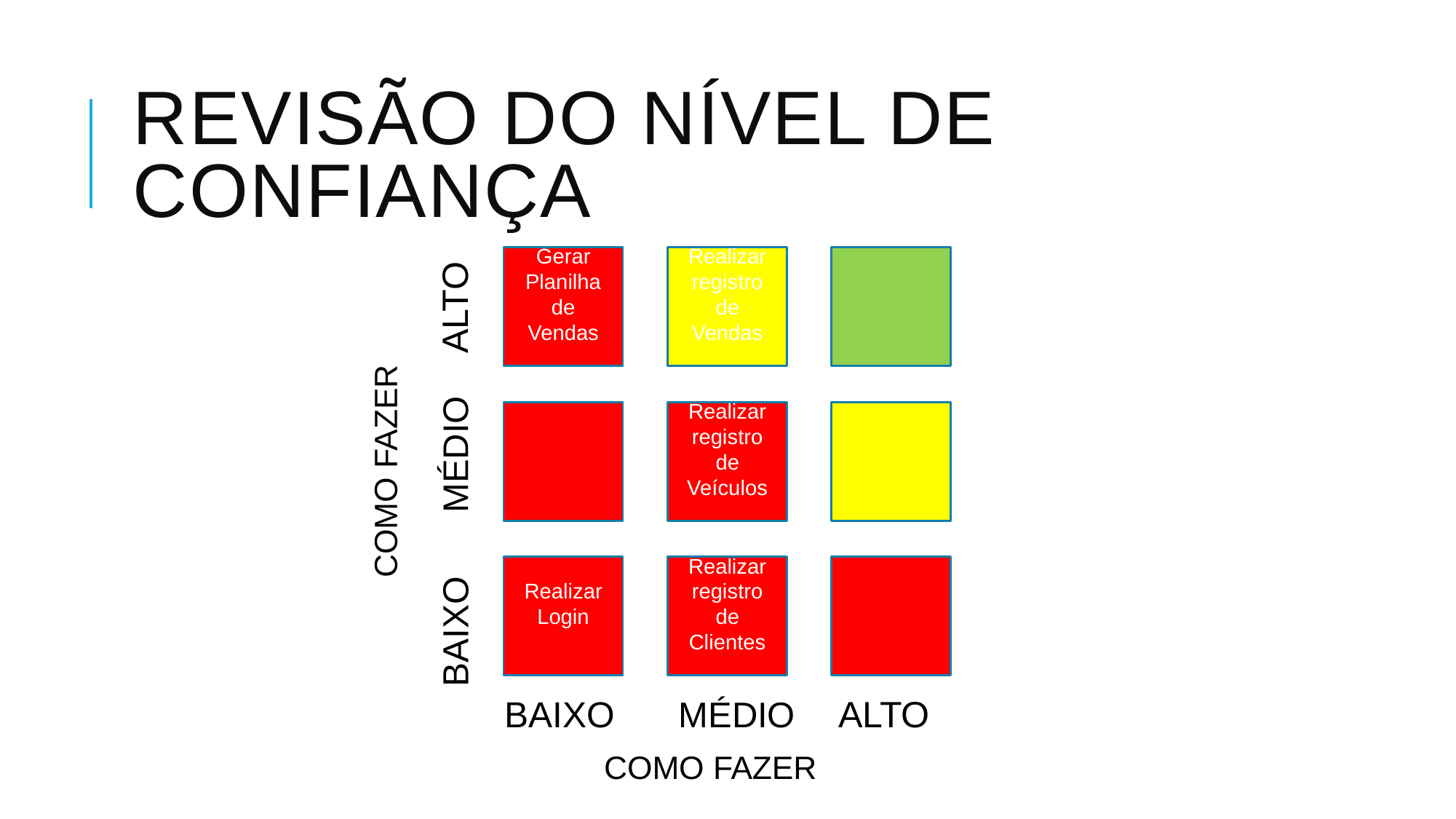

# Revisão do nível de Confiança
Gerar Planilha de Vendas

Realizar registro de Vendas

Realizar registro de Veículos

Realizar Login

Realizar registro de Clientes

aLTO
COMO FAZER
mÉDIO
bAIXO
aLTO
bAIXO
mÉDIO
COMO FAZER